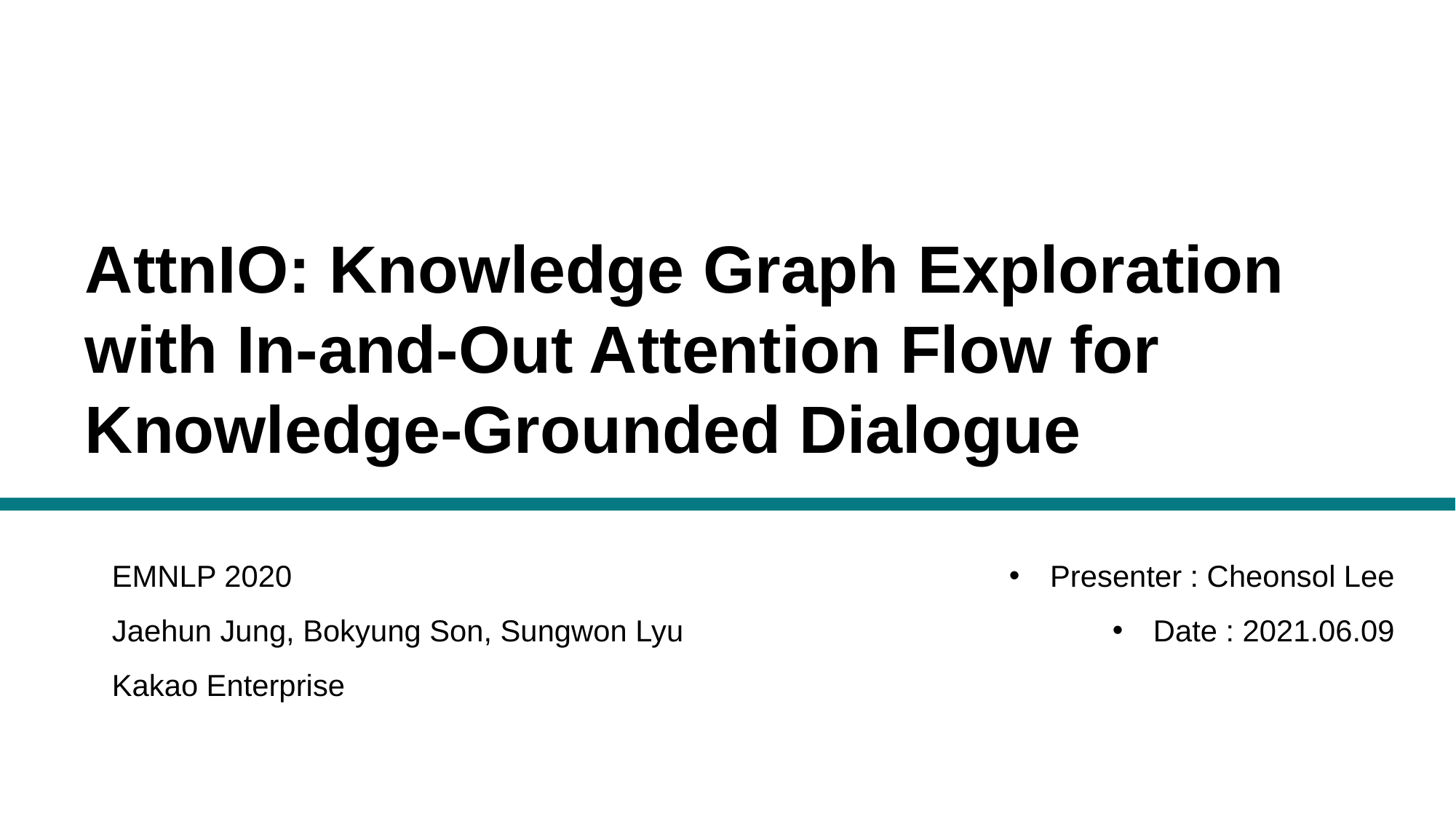

AttnIO: Knowledge Graph Exploration with In-and-Out Attention Flow for Knowledge-Grounded Dialogue
EMNLP 2020
Jaehun Jung, Bokyung Son, Sungwon Lyu
Kakao Enterprise
Presenter : Cheonsol Lee
Date : 2021.06.09